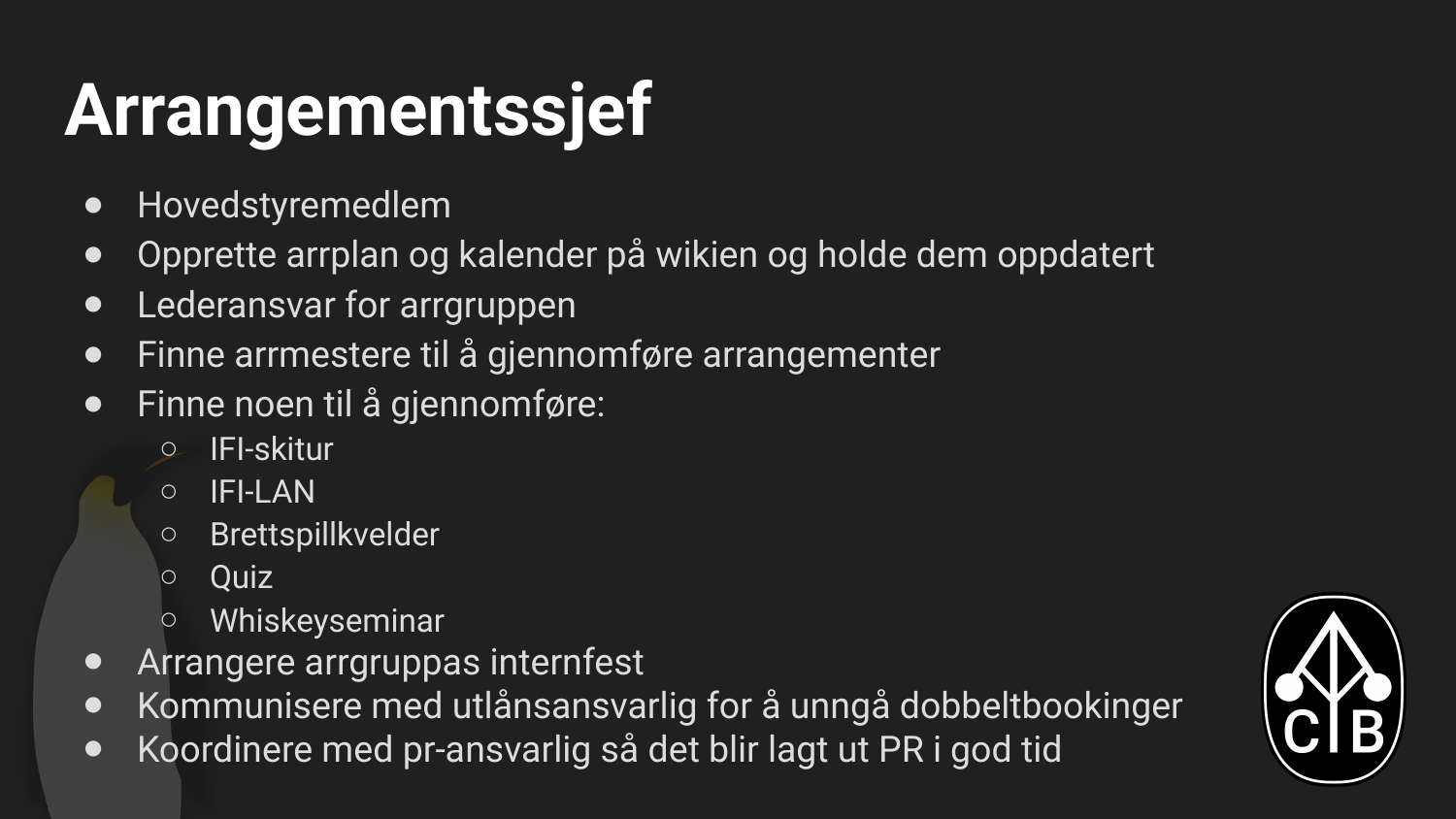

# Arrangementssjef
Hovedstyremedlem
Opprette arrplan og kalender på wikien og holde dem oppdatert
Lederansvar for arrgruppen
Finne arrmestere til å gjennomføre arrangementer
Finne noen til å gjennomføre:
IFI-skitur
IFI-LAN
Brettspillkvelder
Quiz
Whiskeyseminar
Arrangere arrgruppas internfest
Kommunisere med utlånsansvarlig for å unngå dobbeltbookinger
Koordinere med pr-ansvarlig så det blir lagt ut PR i god tid